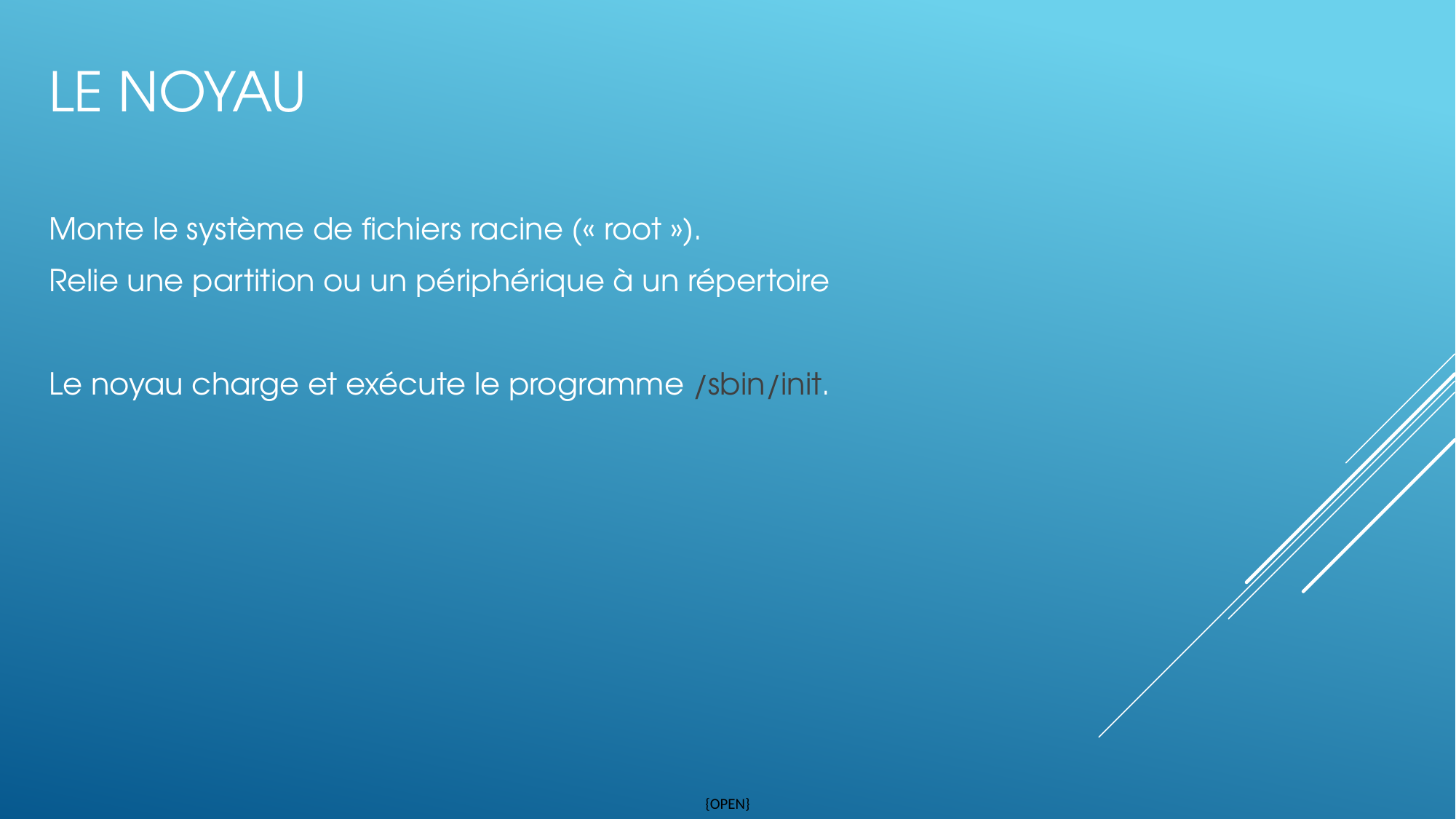

# Le noyau
Monte le système de fichiers racine (« root »).
Relie une partition ou un périphérique à un répertoire

Le noyau charge et exécute le programme /sbin/init.